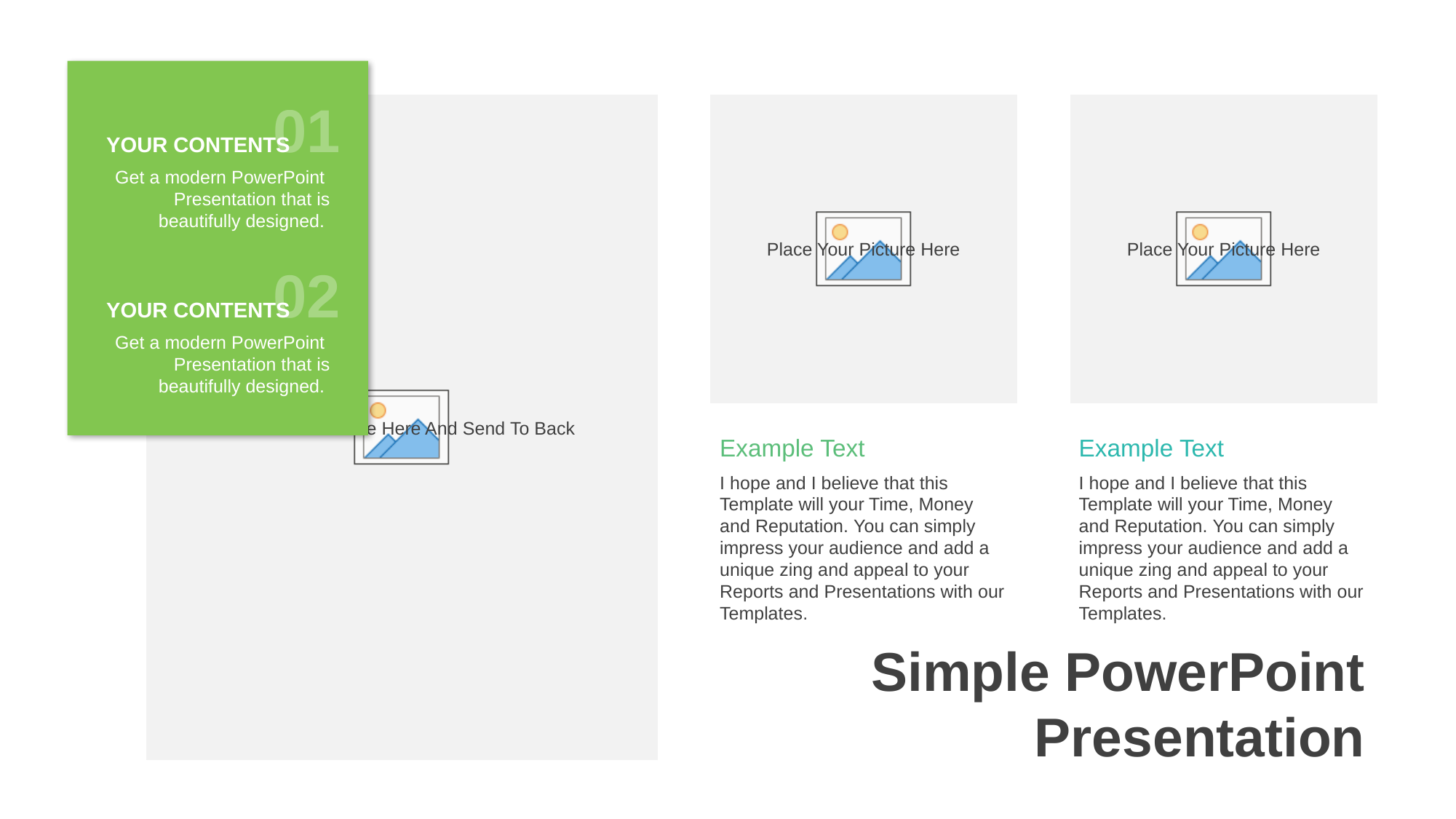

01
YOUR CONTENTS
Get a modern PowerPoint  Presentation that is beautifully designed.

02
YOUR CONTENTS
Get a modern PowerPoint  Presentation that is beautifully designed.
Example Text
I hope and I believe that this Template will your Time, Money and Reputation. You can simply impress your audience and add a unique zing and appeal to your Reports and Presentations with our Templates.
Example Text
I hope and I believe that this Template will your Time, Money and Reputation. You can simply impress your audience and add a unique zing and appeal to your Reports and Presentations with our Templates.
Simple PowerPoint Presentation